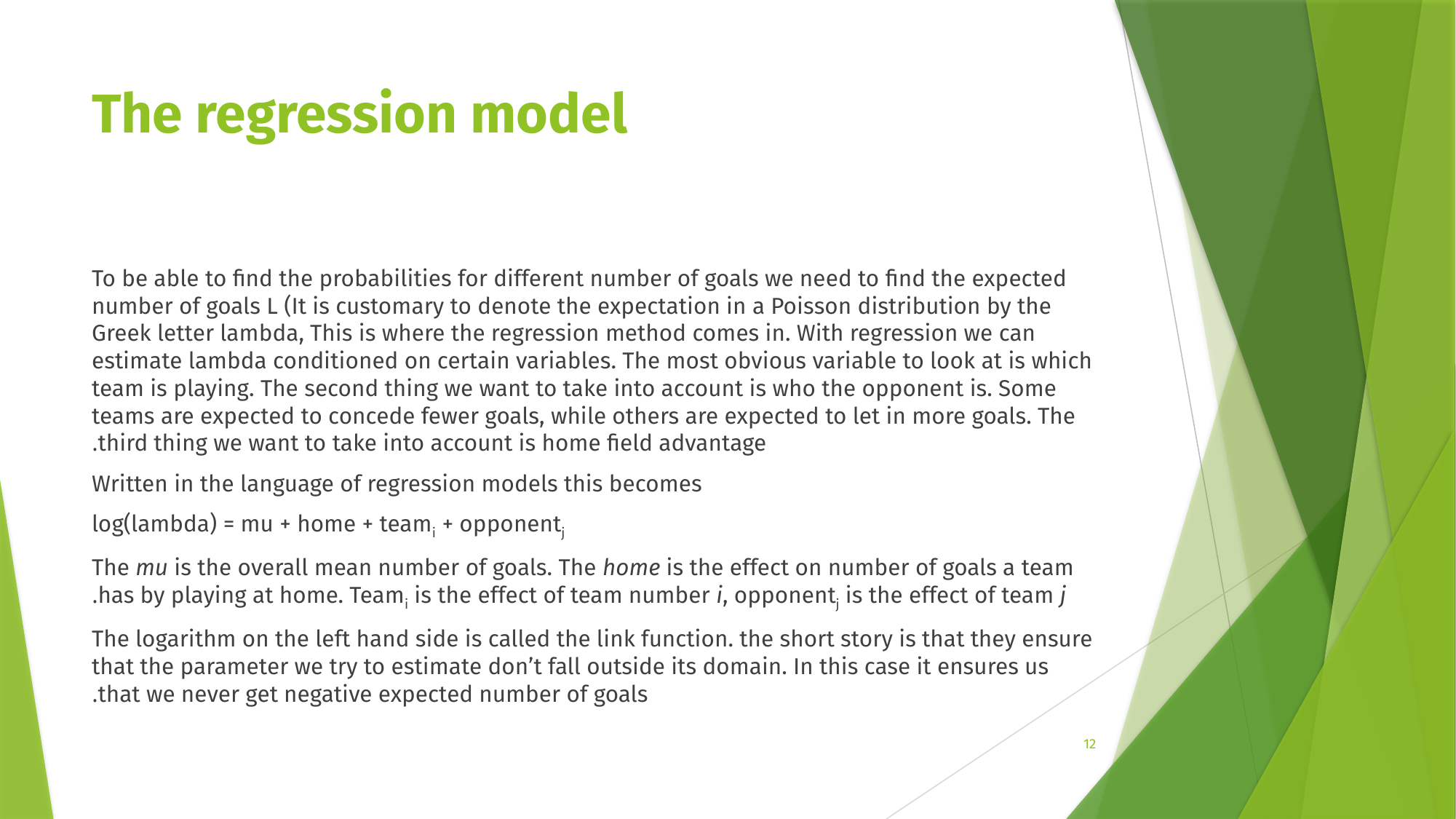

# The regression model
To be able to find the probabilities for different number of goals we need to find the expected number of goals L (It is customary to denote the expectation in a Poisson distribution by the Greek letter lambda, This is where the regression method comes in. With regression we can estimate lambda conditioned on certain variables. The most obvious variable to look at is which team is playing. The second thing we want to take into account is who the opponent is. Some teams are expected to concede fewer goals, while others are expected to let in more goals. The third thing we want to take into account is home field advantage.
Written in the language of regression models this becomes
log(lambda) = mu + home + teami + opponentj
The mu is the overall mean number of goals. The home is the effect on number of goals a team has by playing at home. Teami is the effect of team number i, opponentj is the effect of team j.
The logarithm on the left hand side is called the link function. the short story is that they ensure that the parameter we try to estimate don’t fall outside its domain. In this case it ensures us that we never get negative expected number of goals.

12